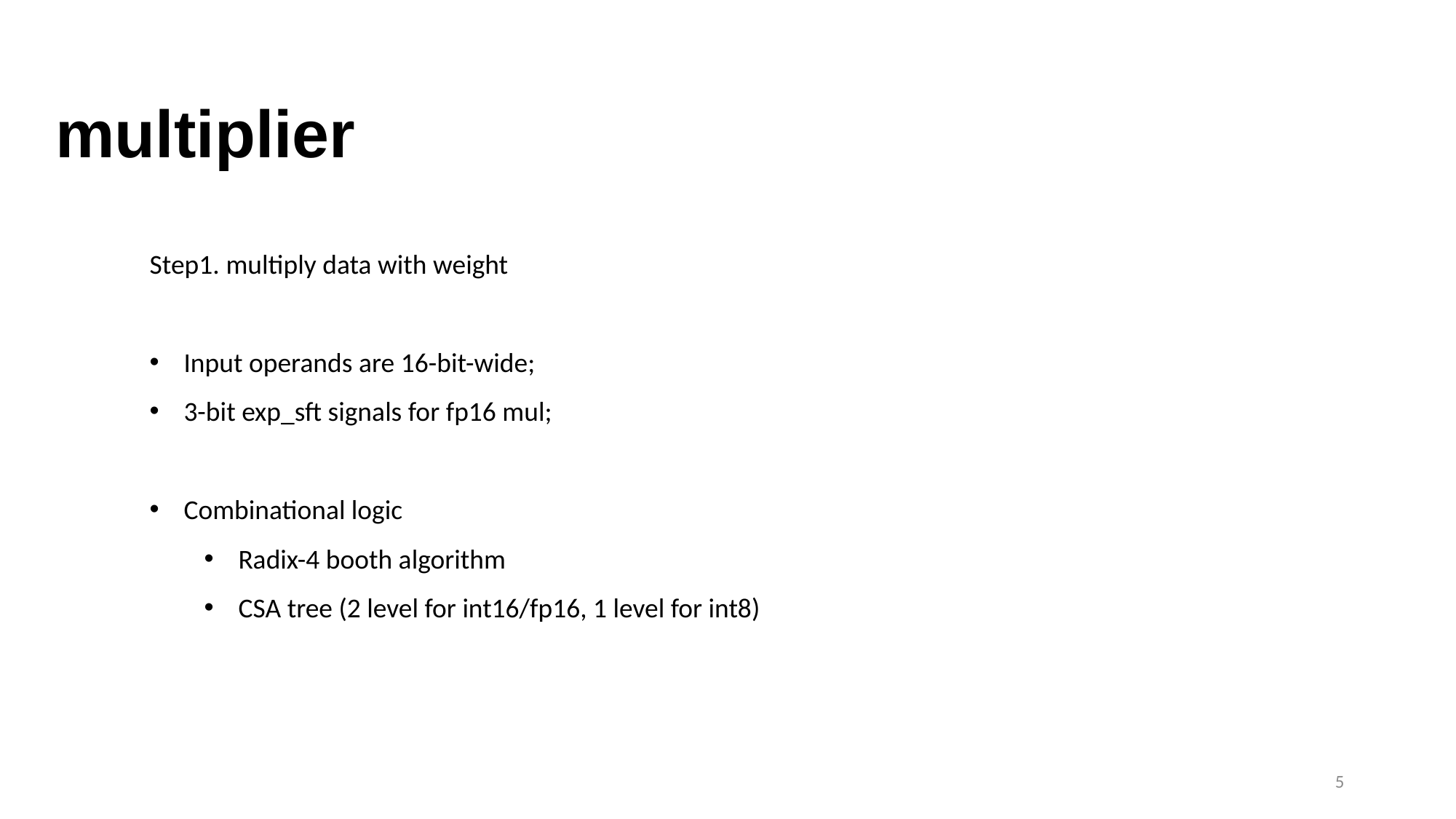

multiplier
Step1. multiply data with weight

Input operands are 16-bit-wide;
3-bit exp_sft signals for fp16 mul;

Combinational logic
Radix-4 booth algorithm
CSA tree (2 level for int16/fp16, 1 level for int8)
5